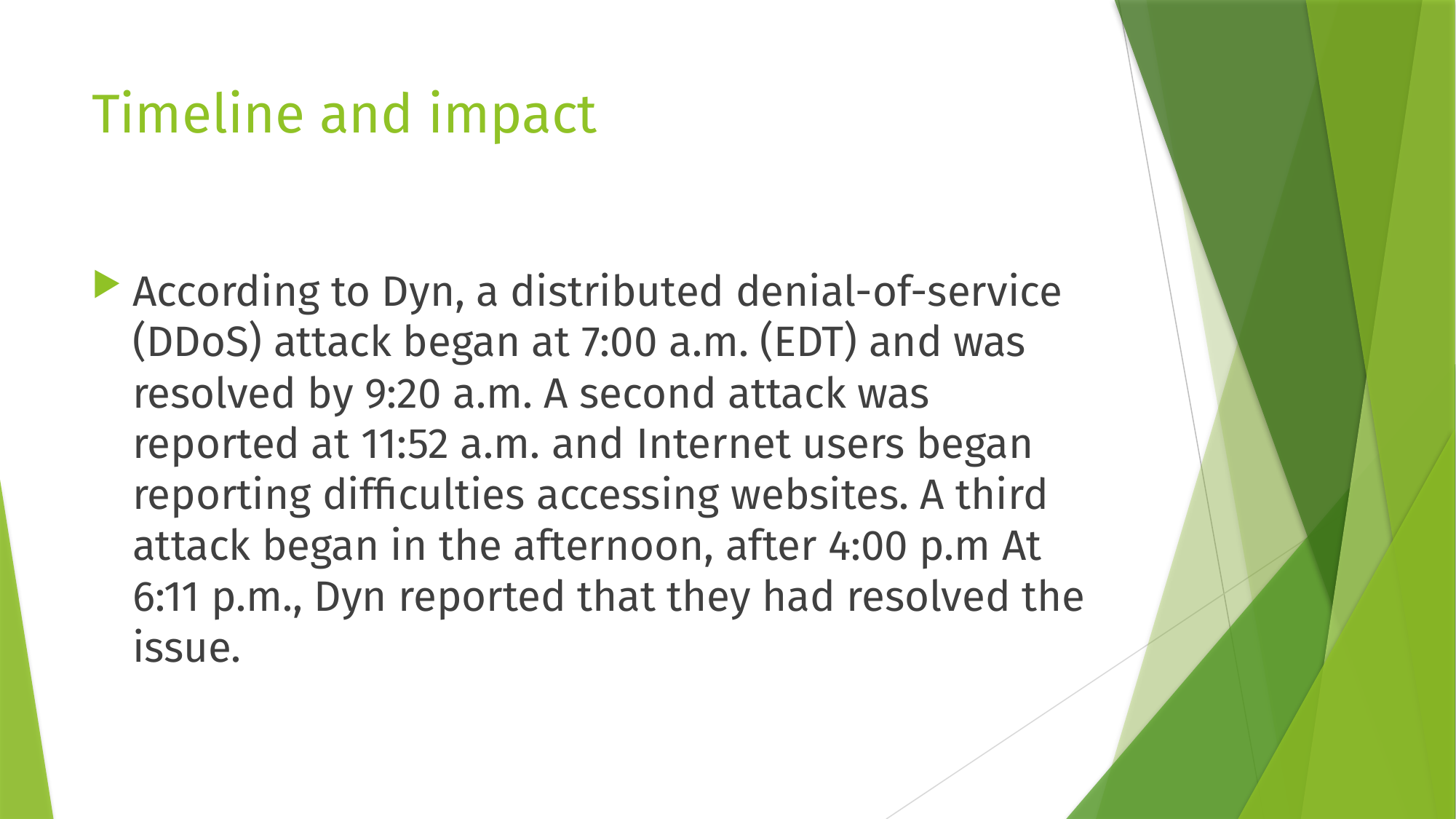

# Timeline and impact
According to Dyn, a distributed denial-of-service (DDoS) attack began at 7:00 a.m. (EDT) and was resolved by 9:20 a.m. A second attack was reported at 11:52 a.m. and Internet users began reporting difficulties accessing websites. A third attack began in the afternoon, after 4:00 p.m At 6:11 p.m., Dyn reported that they had resolved the issue.